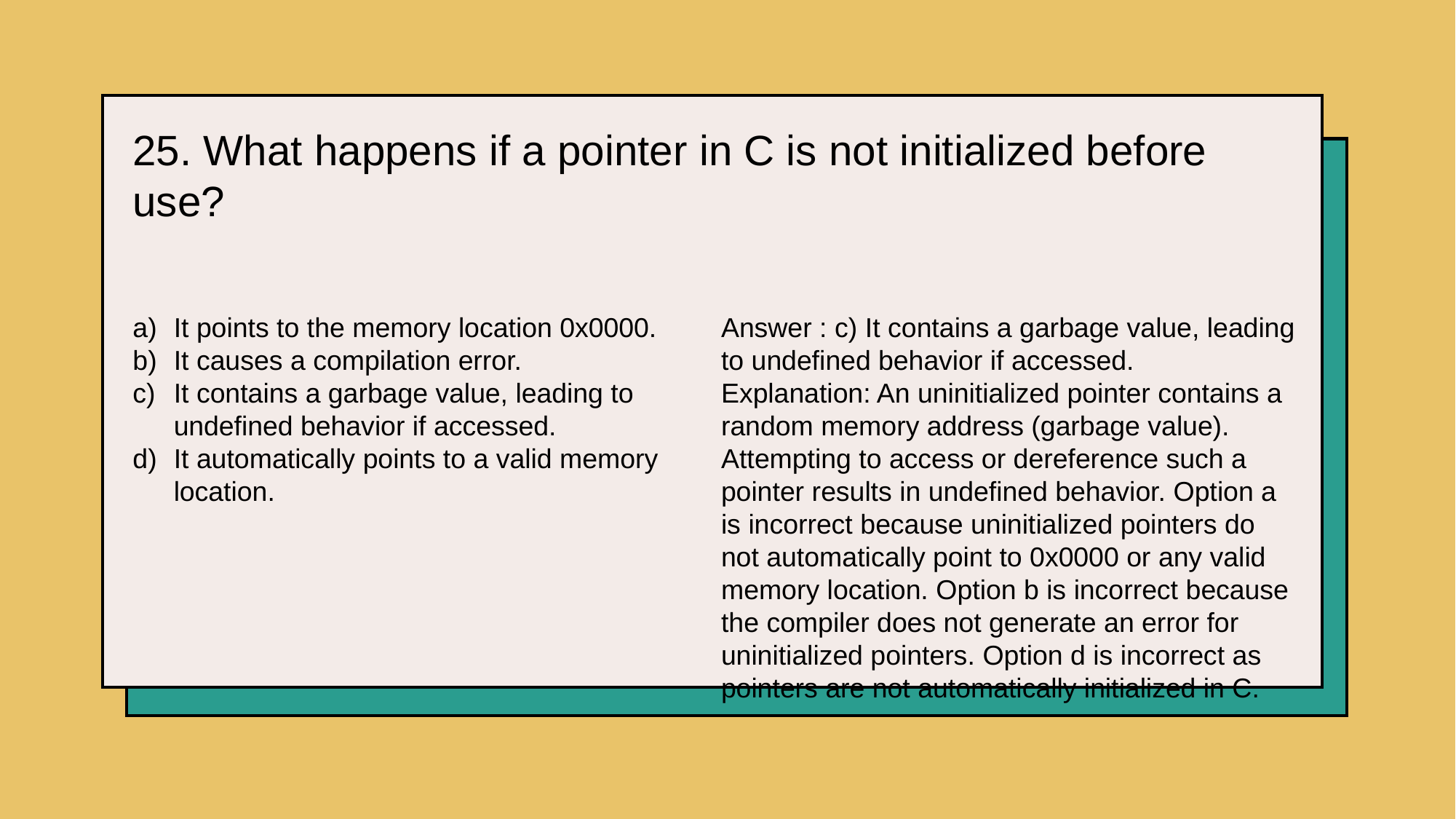

25. What happens if a pointer in C is not initialized before use?
It points to the memory location 0x0000.
It causes a compilation error.
It contains a garbage value, leading to undefined behavior if accessed.
It automatically points to a valid memory location.
Answer : c) It contains a garbage value, leading to undefined behavior if accessed.
Explanation: An uninitialized pointer contains a random memory address (garbage value). Attempting to access or dereference such a pointer results in undefined behavior. Option a is incorrect because uninitialized pointers do not automatically point to 0x0000 or any valid memory location. Option b is incorrect because the compiler does not generate an error for uninitialized pointers. Option d is incorrect as pointers are not automatically initialized in C.